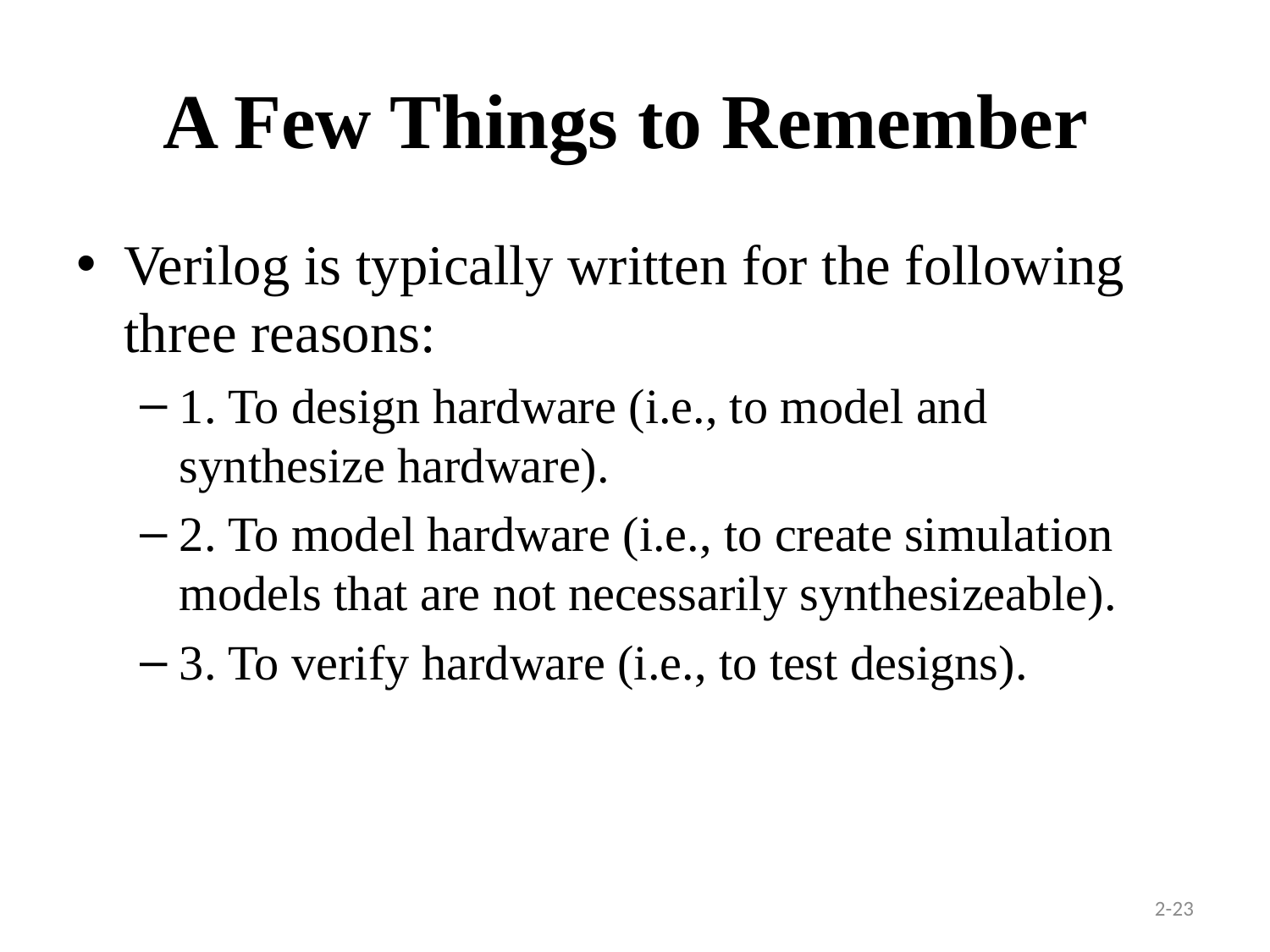

# A Few Things to Remember
Verilog is typically written for the following three reasons:
1. To design hardware (i.e., to model and synthesize hardware).
2. To model hardware (i.e., to create simulation models that are not necessarily synthesizeable).
3. To verify hardware (i.e., to test designs).
2-23